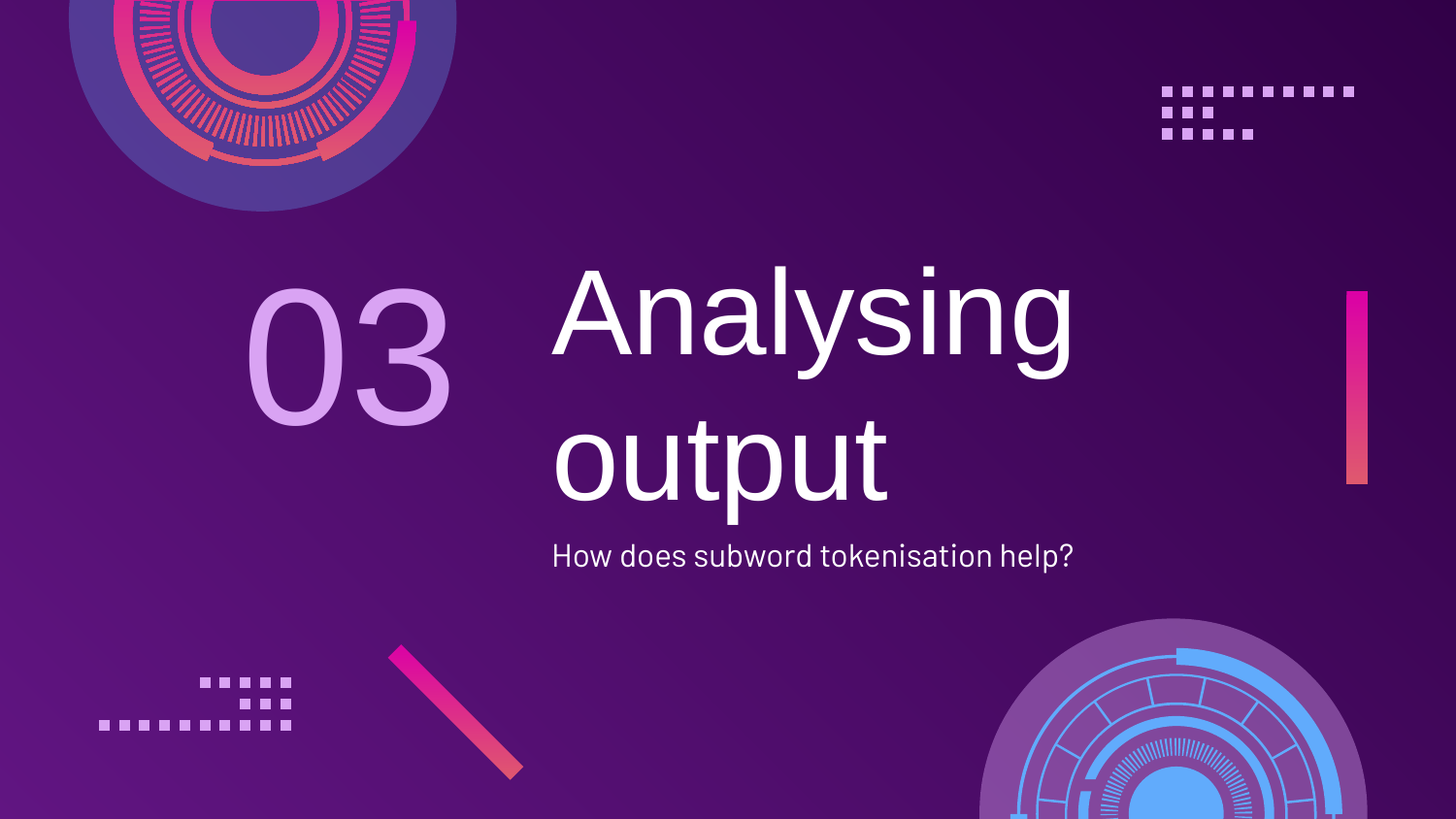

03

# Analysing output
How does subword tokenisation help?